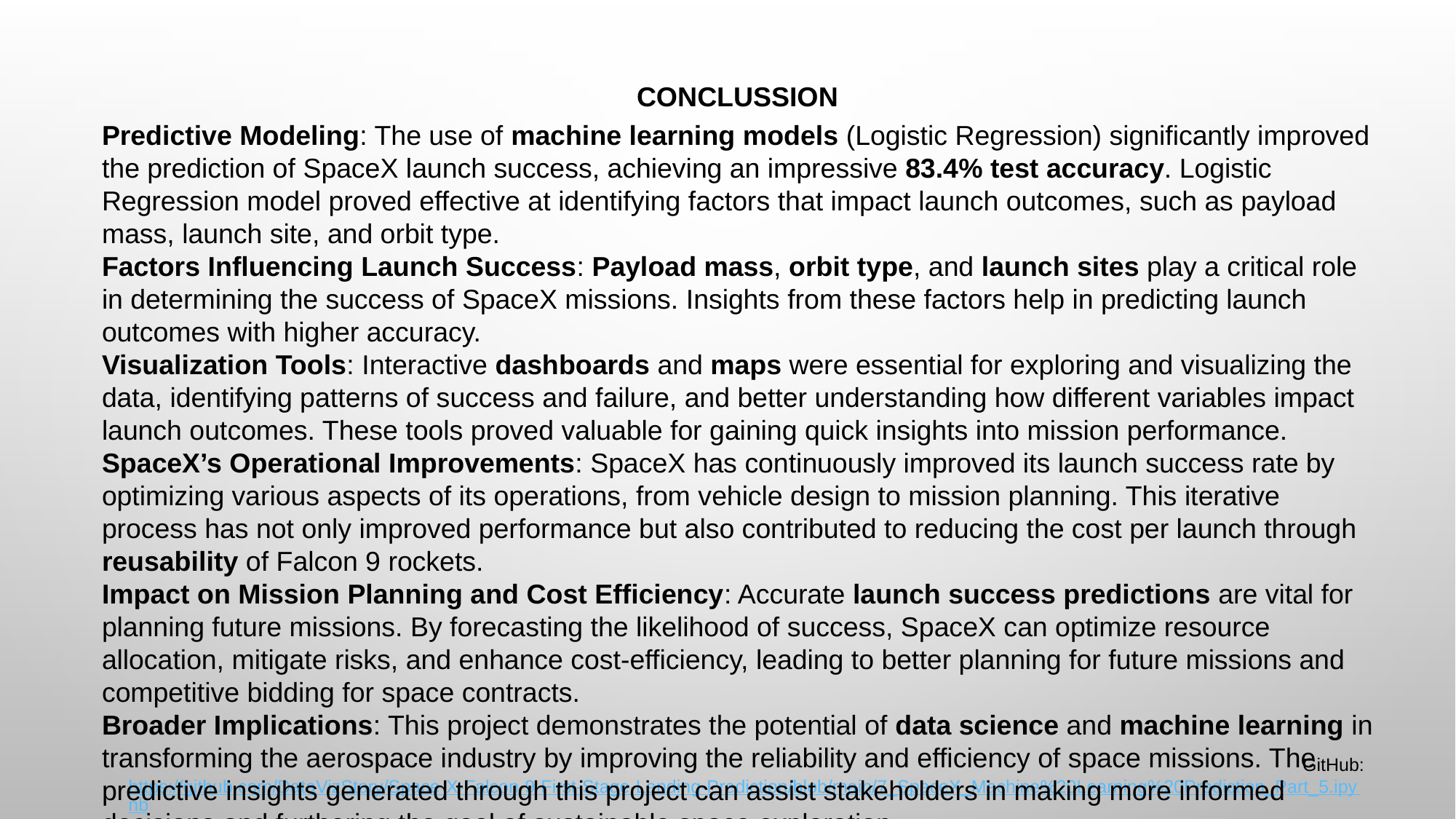

# CONCLUSSION
Predictive Modeling: The use of machine learning models (Logistic Regression) significantly improved the prediction of SpaceX launch success, achieving an impressive 83.4% test accuracy. Logistic Regression model proved effective at identifying factors that impact launch outcomes, such as payload mass, launch site, and orbit type.
Factors Influencing Launch Success: Payload mass, orbit type, and launch sites play a critical role in determining the success of SpaceX missions. Insights from these factors help in predicting launch outcomes with higher accuracy.
Visualization Tools: Interactive dashboards and maps were essential for exploring and visualizing the data, identifying patterns of success and failure, and better understanding how different variables impact launch outcomes. These tools proved valuable for gaining quick insights into mission performance.
SpaceX’s Operational Improvements: SpaceX has continuously improved its launch success rate by optimizing various aspects of its operations, from vehicle design to mission planning. This iterative process has not only improved performance but also contributed to reducing the cost per launch through reusability of Falcon 9 rockets.
Impact on Mission Planning and Cost Efficiency: Accurate launch success predictions are vital for planning future missions. By forecasting the likelihood of success, SpaceX can optimize resource allocation, mitigate risks, and enhance cost-efficiency, leading to better planning for future missions and competitive bidding for space contracts.
Broader Implications: This project demonstrates the potential of data science and machine learning in transforming the aerospace industry by improving the reliability and efficiency of space missions. The predictive insights generated through this project can assist stakeholders in making more informed decisions and furthering the goal of sustainable space exploration.
GitHub: https://github.com/DataVizStory/Space-X-Falcon-9-First-Stage-Landing-Prediction/blob/main/7_SpaceX_Machine%20Learning%20Prediction_Part_5.ipynb